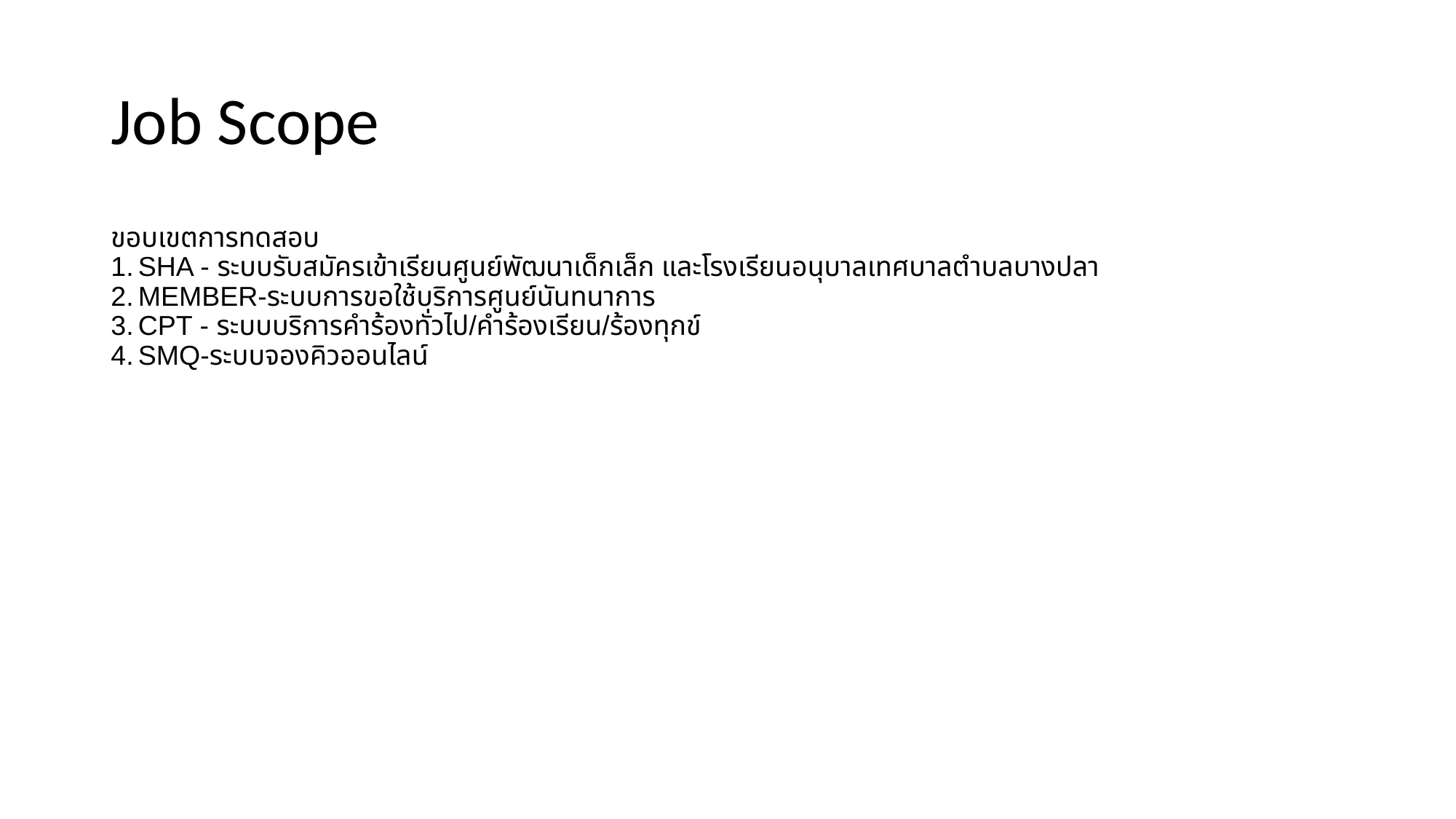

# Job Scope
ขอบเขตการทดสอบ
SHA - ระบบรับสมัครเข้าเรียนศูนย์พัฒนาเด็กเล็ก และโรงเรียนอนุบาลเทศบาลตำบลบางปลา
MEMBER-ระบบการขอใช้บริการศูนย์นันทนาการ
CPT - ระบบบริการคำร้องทั่วไป/คำร้องเรียน/ร้องทุกข์
SMQ-ระบบจองคิวออนไลน์